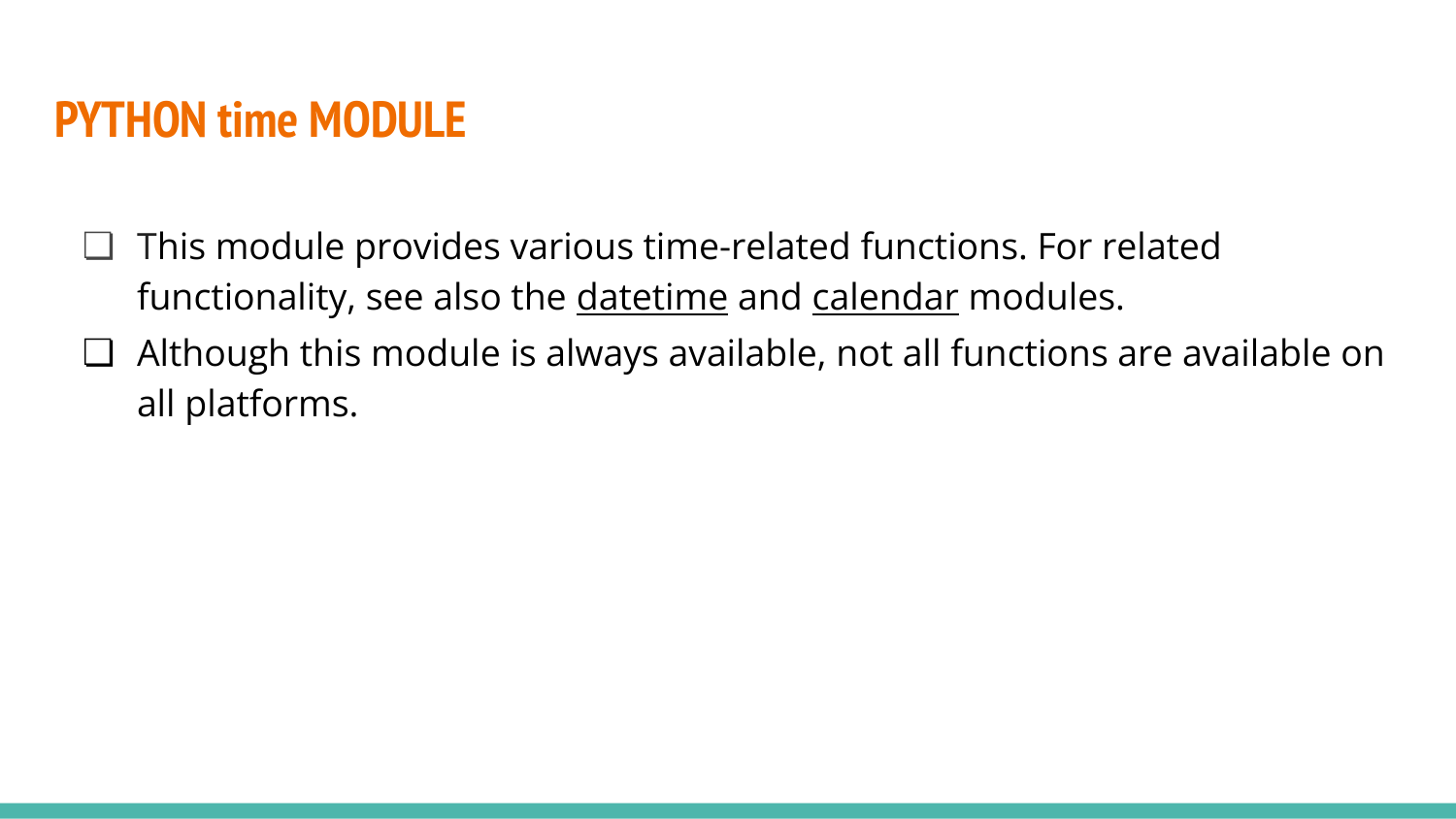

# PYTHON time MODULE

This module provides various time-related functions. For related functionality, see also the datetime and calendar modules.
Although this module is always available, not all functions are available on all platforms.